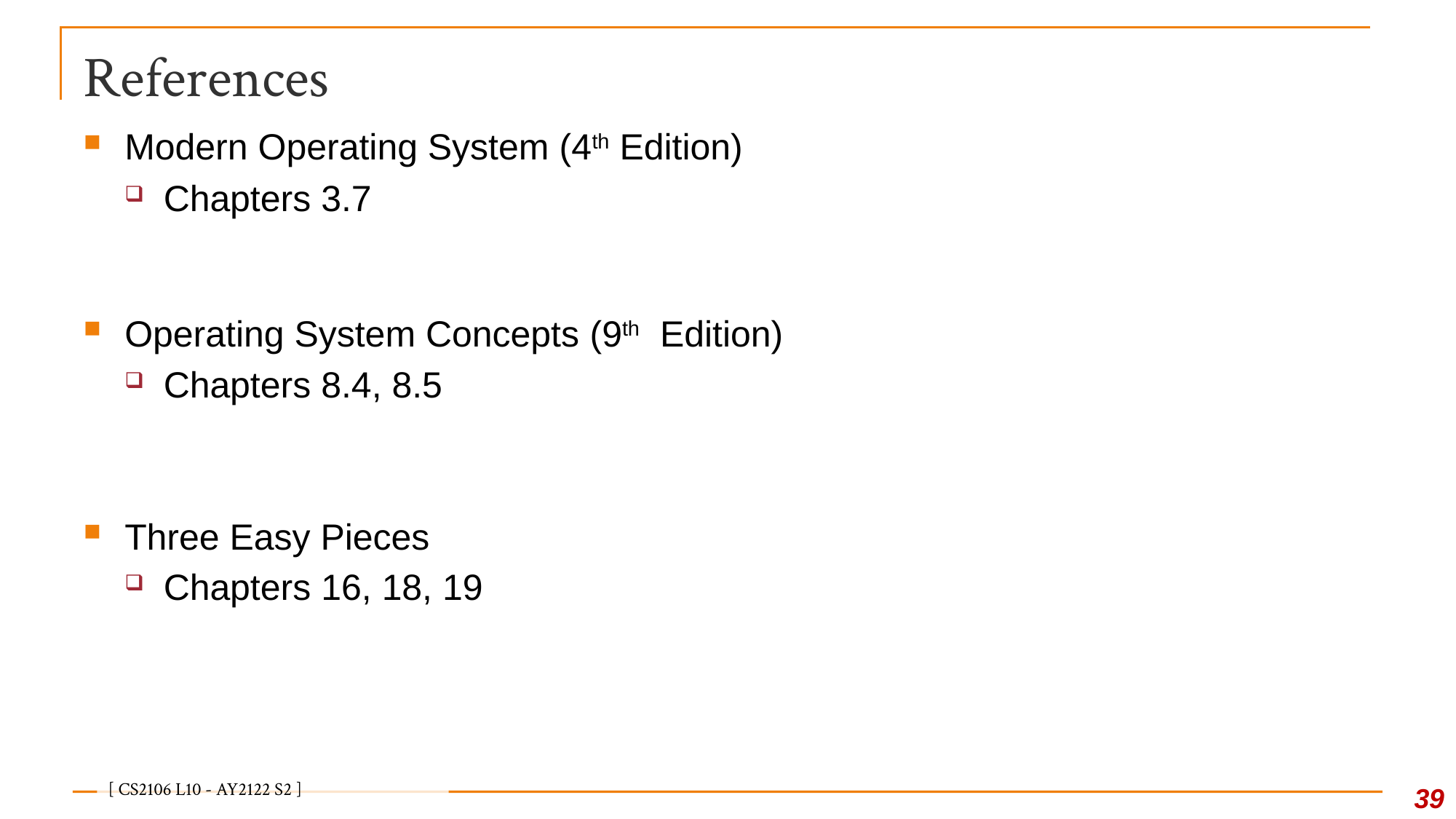

# References
Modern Operating System (4th Edition)
Chapters 3.7

Operating System Concepts (9th  Edition)
Chapters 8.4, 8.5

Three Easy Pieces
Chapters 16, 18, 19

39
[ CS2106 L10 - AY2122 S2 ]